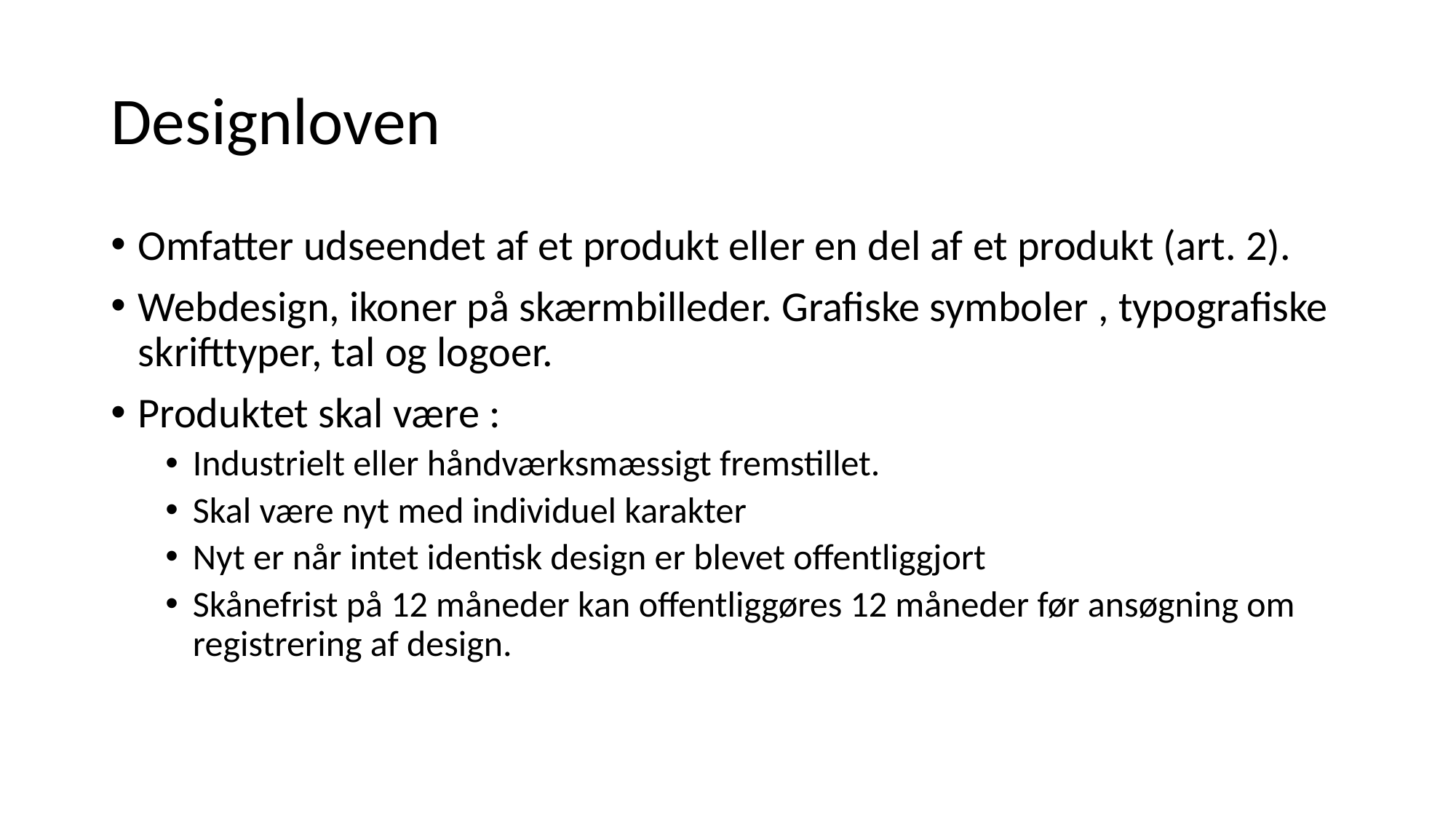

# Designloven
Omfatter udseendet af et produkt eller en del af et produkt (art. 2).
Webdesign, ikoner på skærmbilleder. Grafiske symboler , typografiske skrifttyper, tal og logoer.
Produktet skal være :
Industrielt eller håndværksmæssigt fremstillet.
Skal være nyt med individuel karakter
Nyt er når intet identisk design er blevet offentliggjort
Skånefrist på 12 måneder kan offentliggøres 12 måneder før ansøgning om registrering af design.